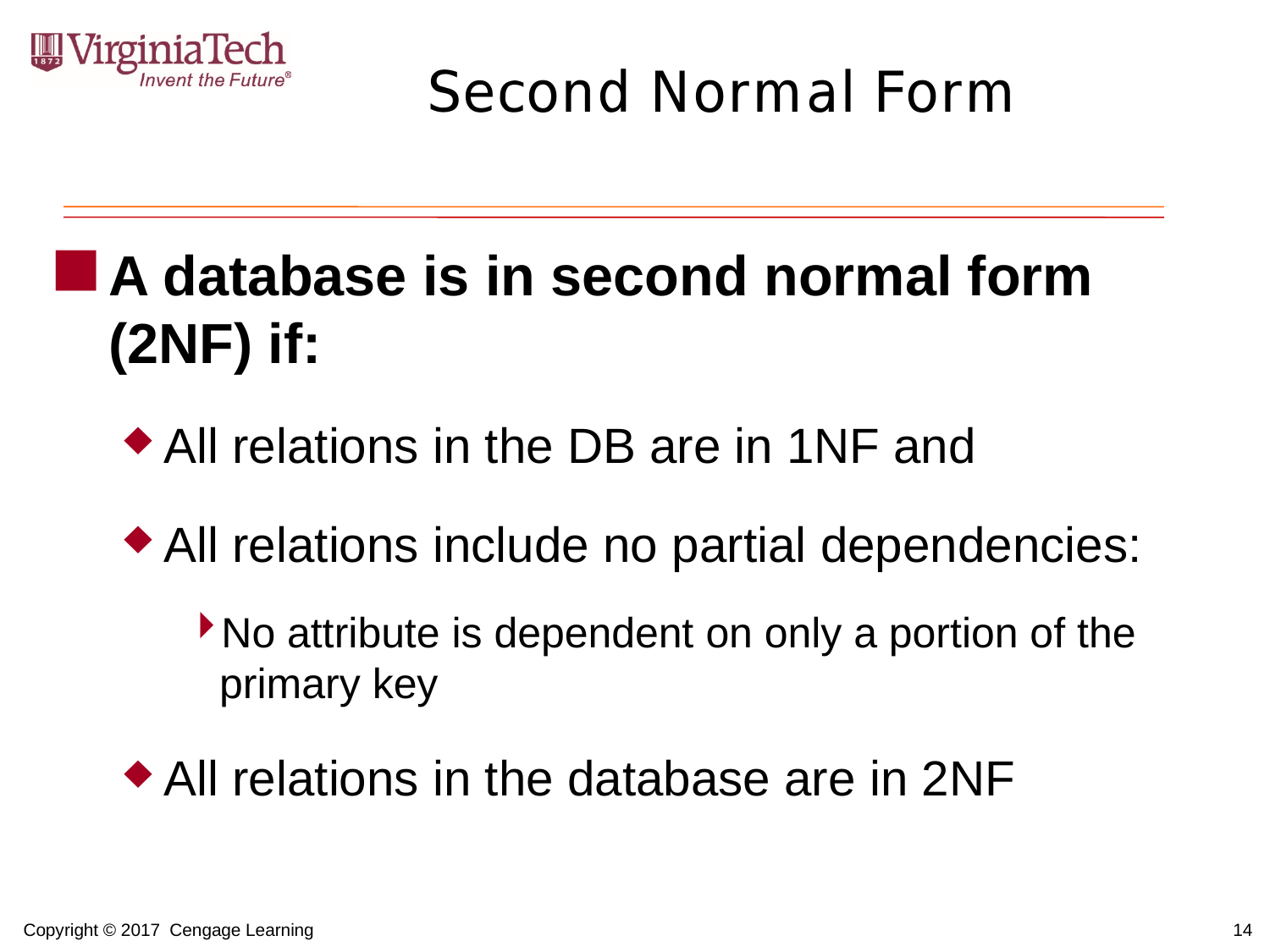

# Second Normal Form
A database is in second normal form (2NF) if:
All relations in the DB are in 1NF and
All relations include no partial dependencies:
No attribute is dependent on only a portion of the primary key
All relations in the database are in 2NF

14
Copyright © 2017  Cengage Learning